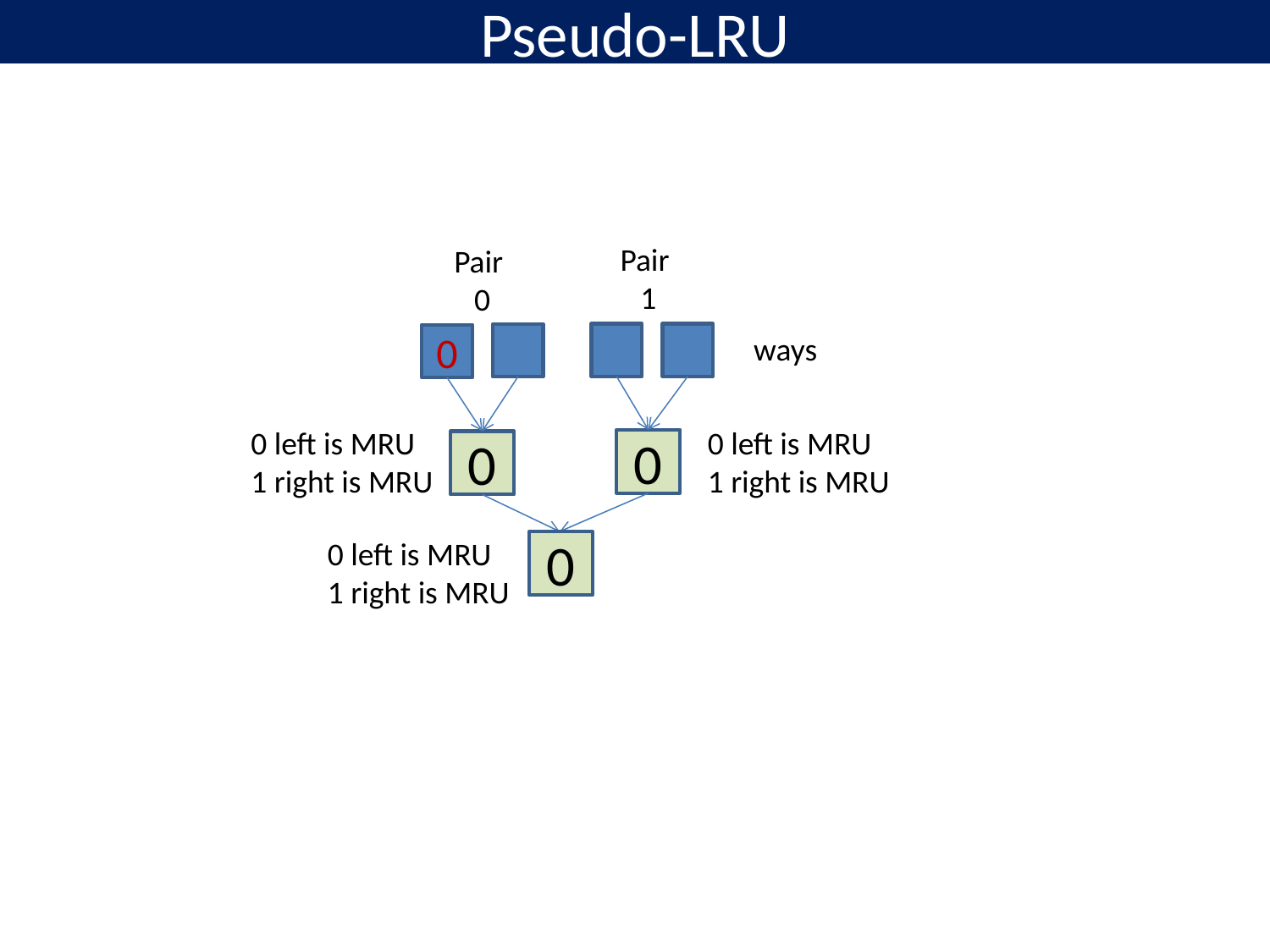

# Pseudo-LRU
Pair
1
Pair
0
ways

0
0 left is MRU
1 right is MRU
0 left is MRU
1 right is MRU
0
0
0 left is MRU
1 right is MRU
0